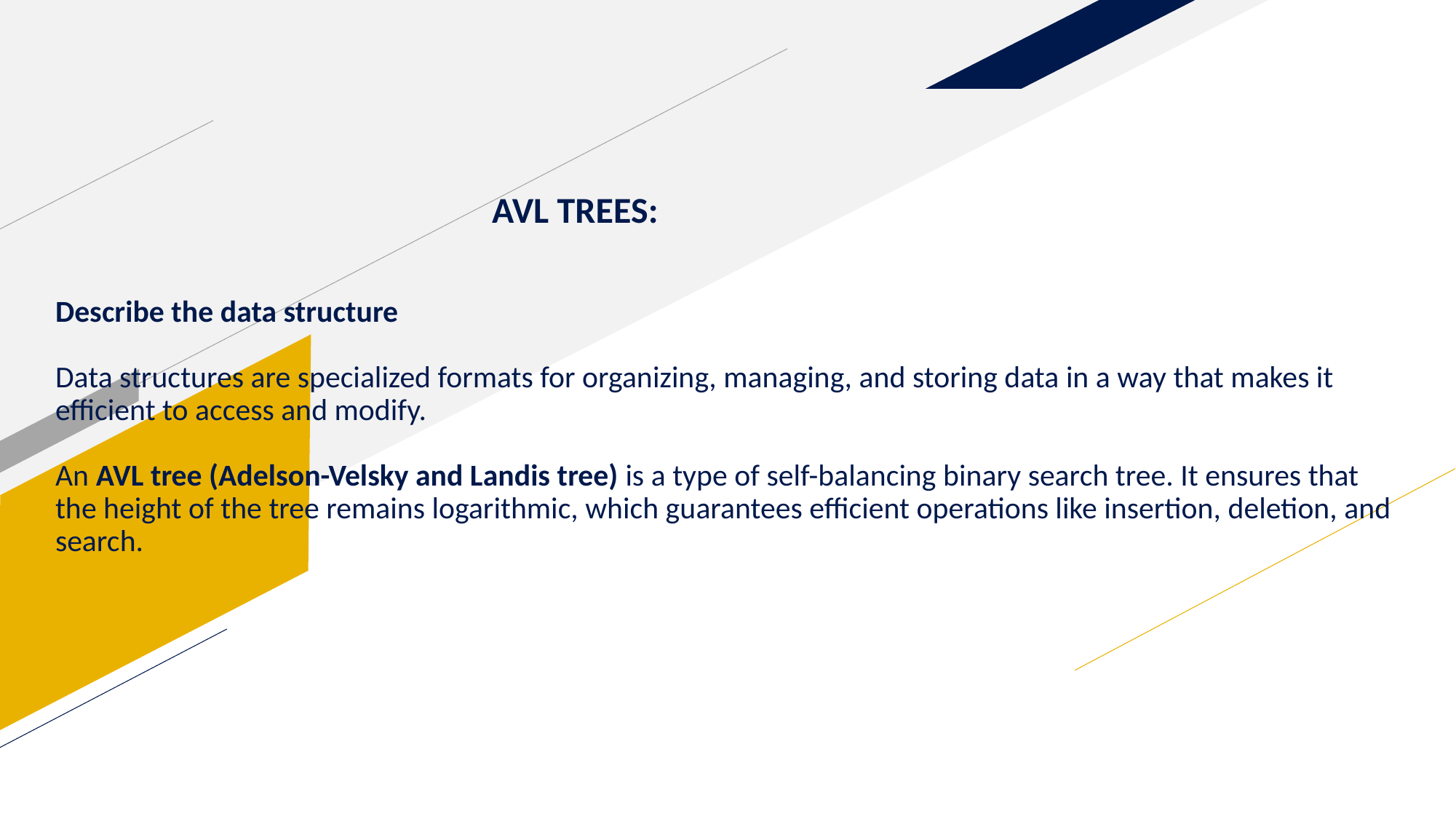

# AVL TREES:   Describe the data structure Data structures are specialized formats for organizing, managing, and storing data in a way that makes it efficient to access and modify. An AVL tree (Adelson-Velsky and Landis tree) is a type of self-balancing binary search tree. It ensures that the height of the tree remains logarithmic, which guarantees efficient operations like insertion, deletion, and search.